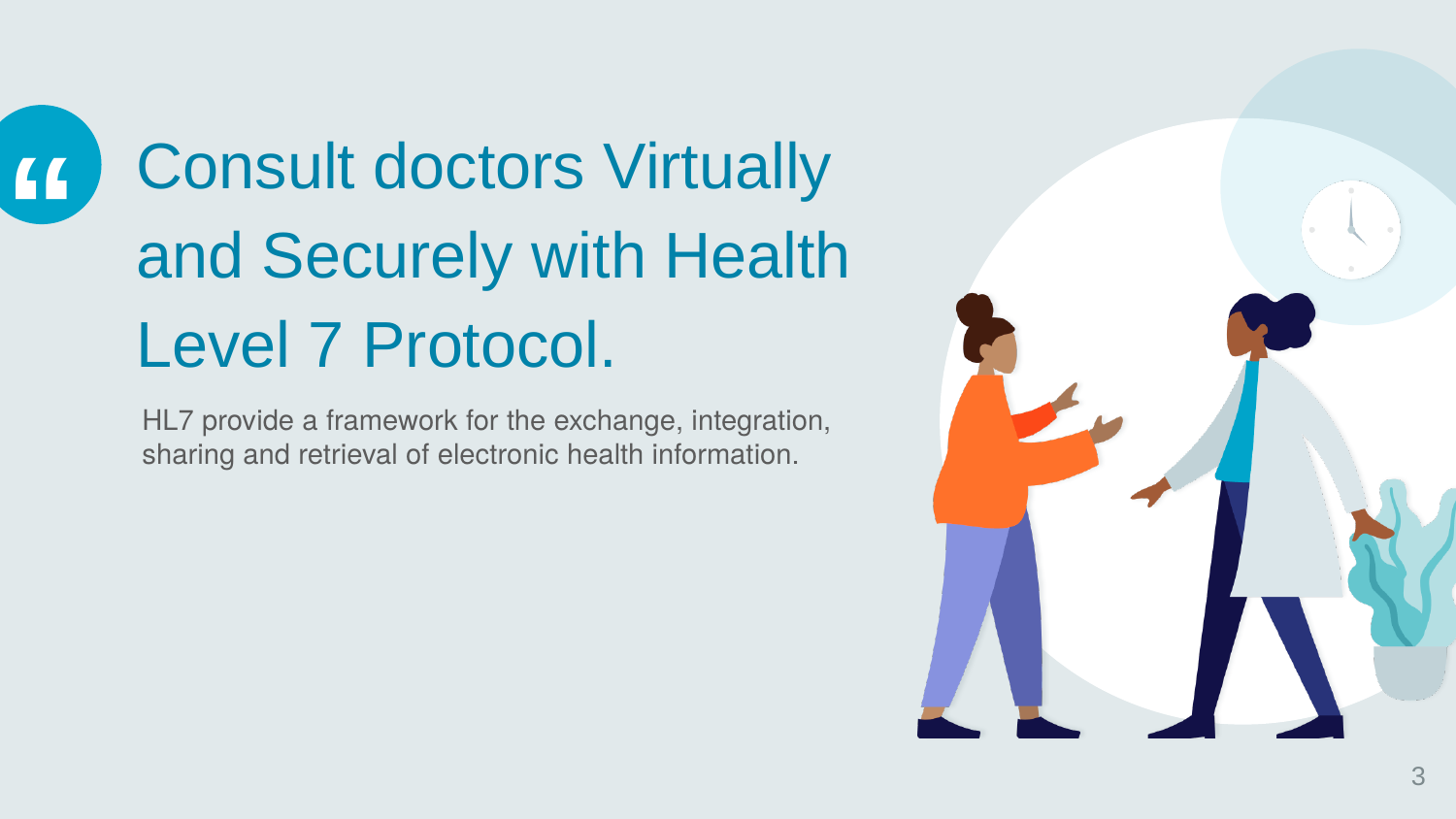

Consult doctors Virtually and Securely with Health Level 7 Protocol.
HL7 provide a framework for the exchange, integration, sharing and retrieval of electronic health information.
3